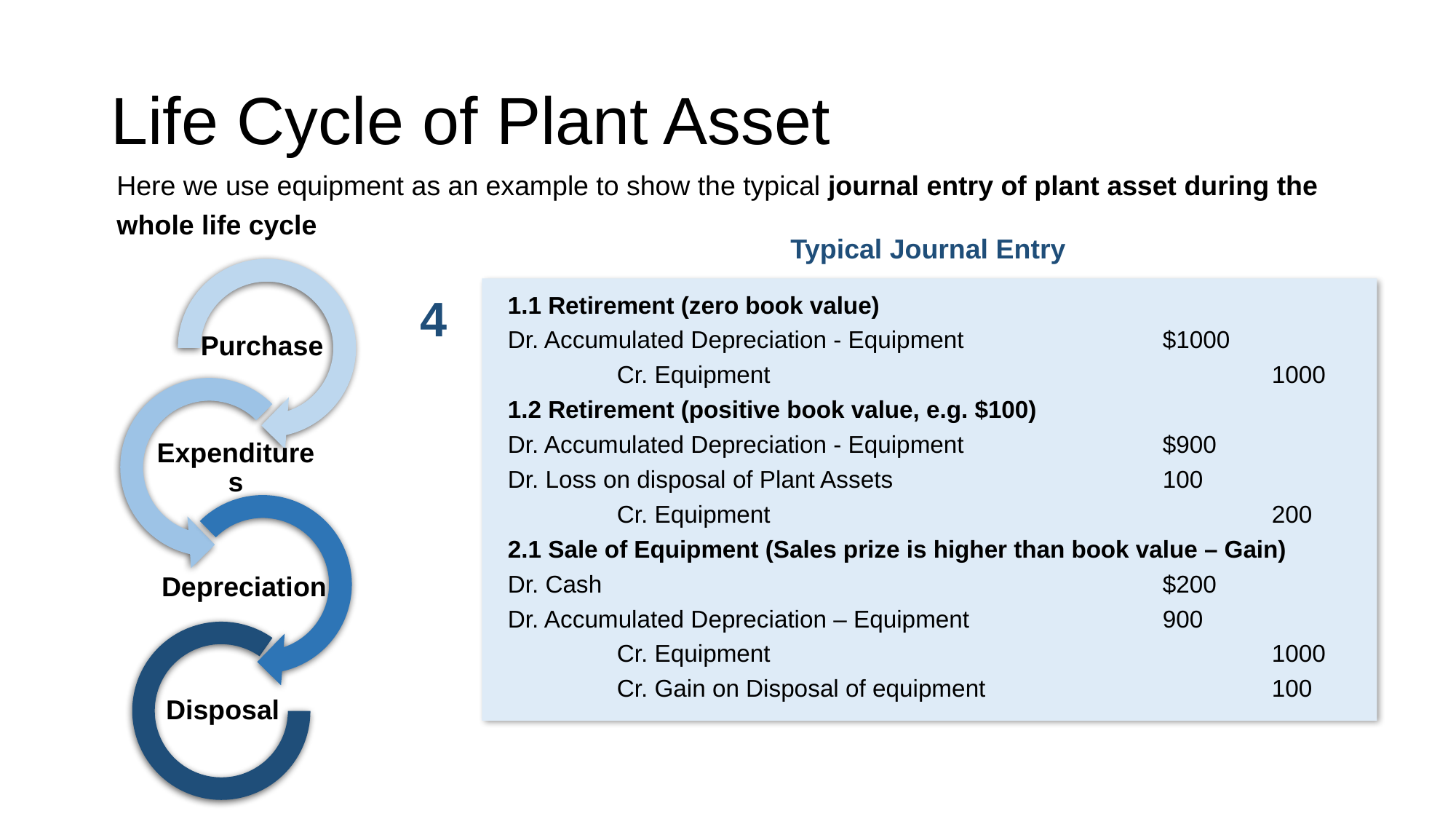

# Life Cycle of Plant Asset
Here we use equipment as an example to show the typical journal entry of plant asset during the whole life cycle
Typical Journal Entry

Purchase

1.1 Retirement (zero book value)
Dr. Accumulated Depreciation - Equipment		$1000
	Cr. Equipment					1000
1.2 Retirement (positive book value, e.g. $100)
Dr. Accumulated Depreciation - Equipment		$900
Dr. Loss on disposal of Plant Assets			100
	Cr. Equipment					200
2.1 Sale of Equipment (Sales prize is higher than book value – Gain)
Dr. Cash						$200
Dr. Accumulated Depreciation – Equipment		900
	Cr. Equipment					1000
	Cr. Gain on Disposal of equipment			100

4
Expenditures
Depreciation
Disposal